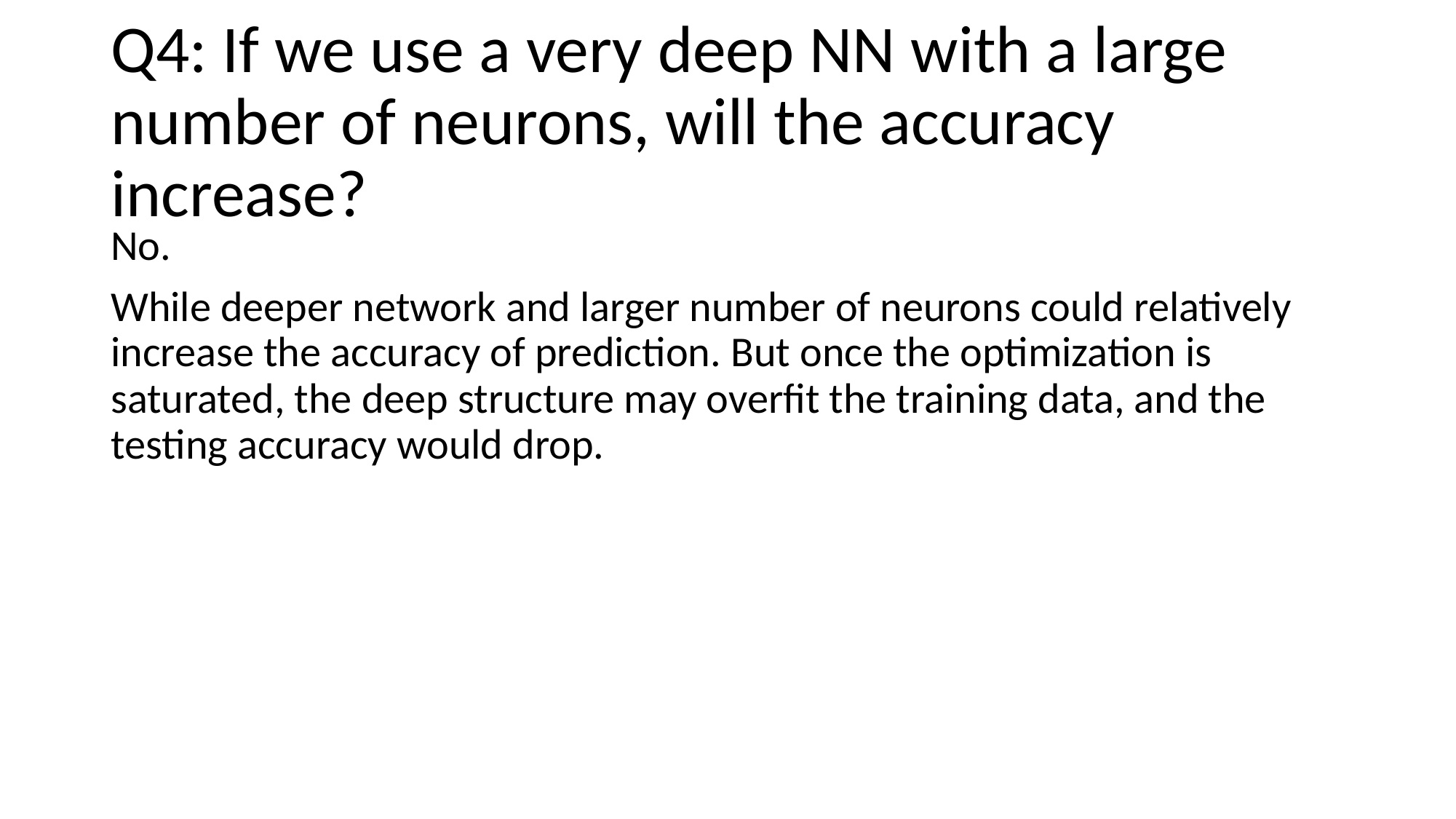

# Q4: If we use a very deep NN with a large number of neurons, will the accuracy increase?
No.
While deeper network and larger number of neurons could relatively increase the accuracy of prediction. But once the optimization is saturated, the deep structure may overfit the training data, and the testing accuracy would drop.